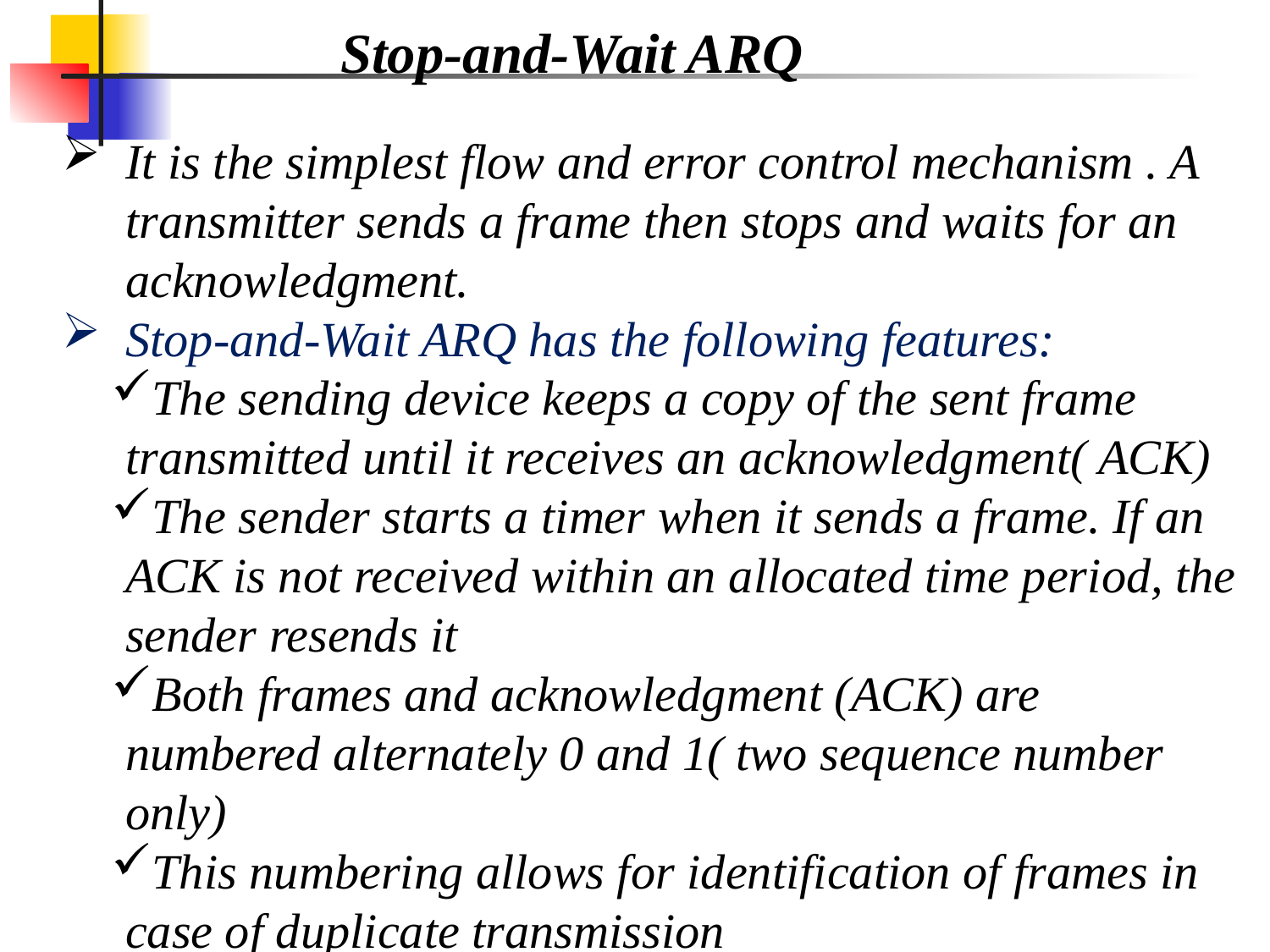

Stop-and-Wait ARQ

It is the simplest flow and error control mechanism . A transmitter sends a frame then stops and waits for an acknowledgment.
Stop-and-Wait ARQ has the following features:
The sending device keeps a copy of the sent frame transmitted until it receives an acknowledgment( ACK)
The sender starts a timer when it sends a frame. If an ACK is not received within an allocated time period, the sender resends it
Both frames and acknowledgment (ACK) are numbered alternately 0 and 1( two sequence number only)
This numbering allows for identification of frames in case of duplicate transmission